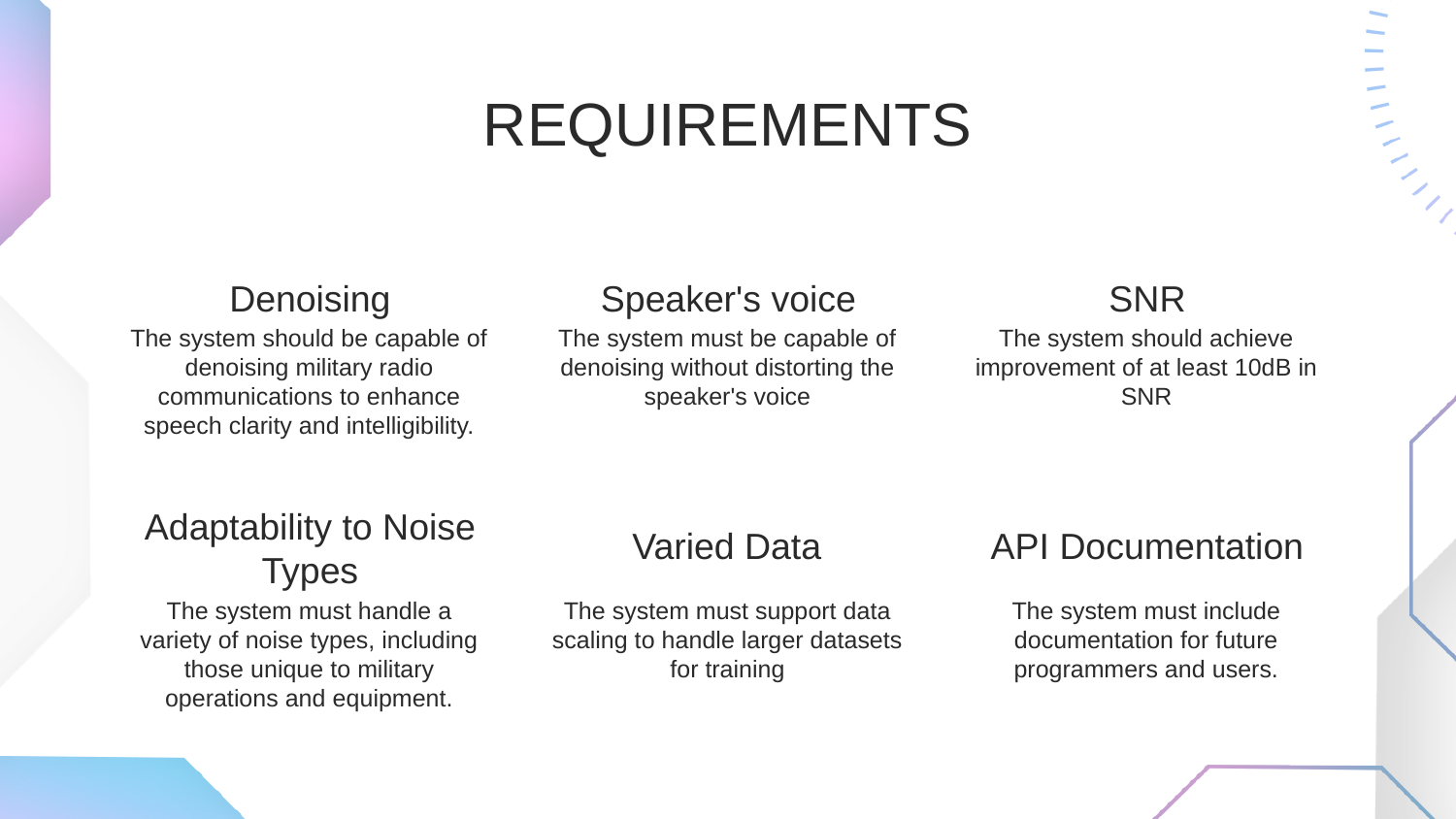

# REQUIREMENTS
Denoising
Speaker's voice
SNR
The system must be capable of denoising without distorting the speaker's voice
The system should achieve improvement of at least 10dB in SNR
The system should be capable of denoising military radio communications to enhance speech clarity and intelligibility.
Varied Data
API Documentation
Adaptability to Noise Types
The system must include documentation for future programmers and users.
The system must support data scaling to handle larger datasets for training
The system must handle a variety of noise types, including those unique to military operations and equipment.